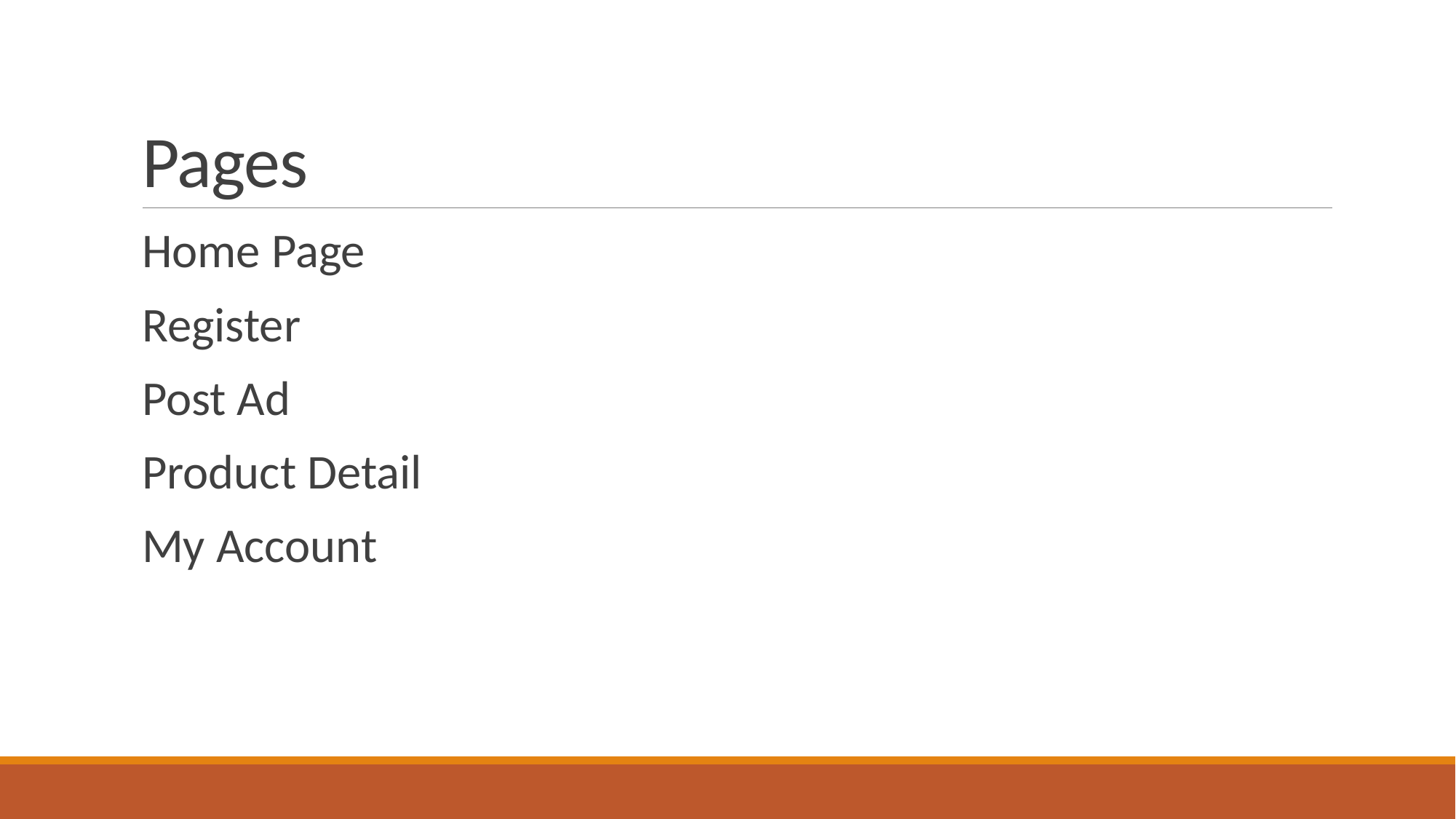

# Pages
 Home Page
Register
Post Ad
Product Detail
My Account